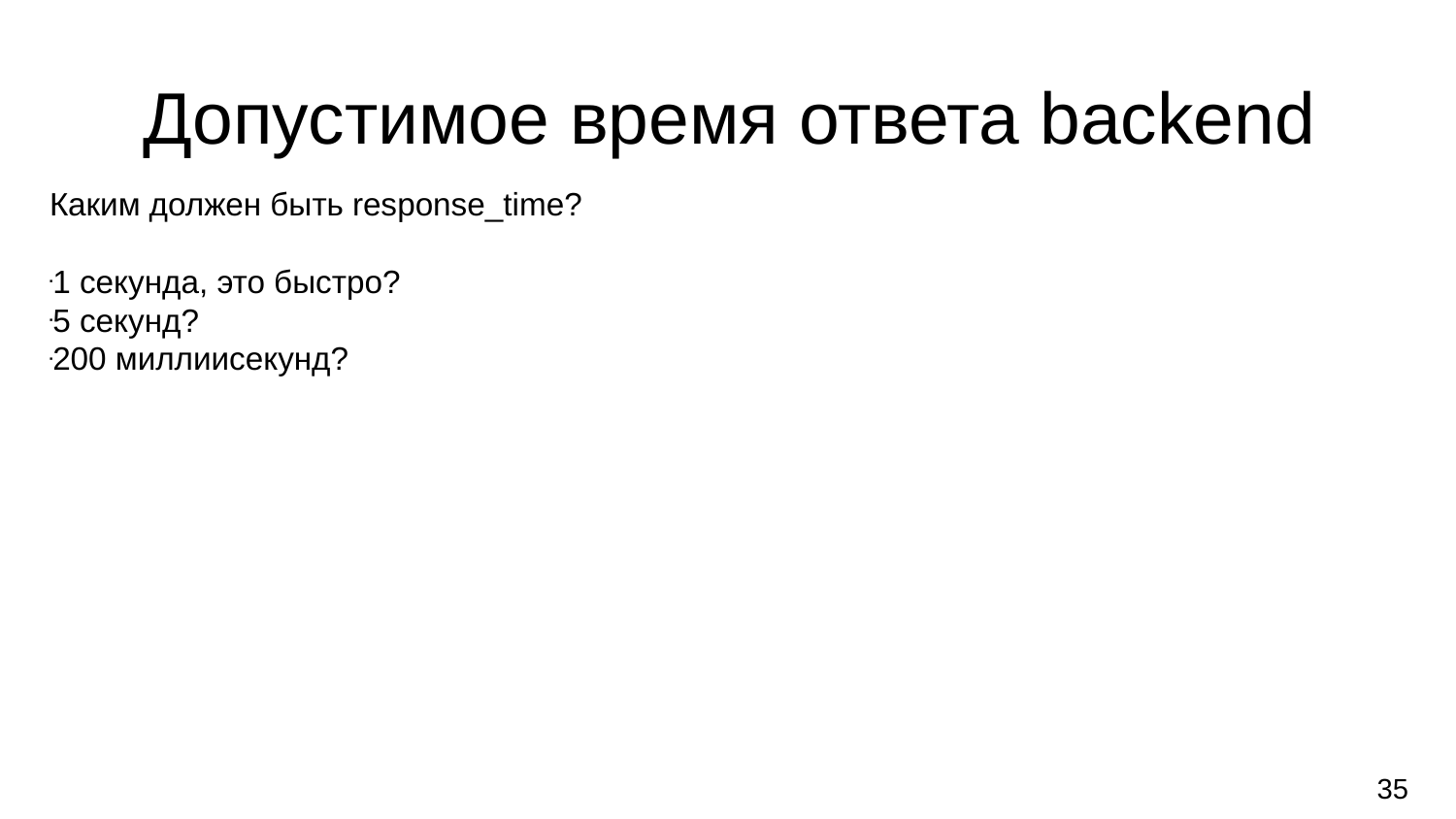

Допустимое время ответа backend
Каким должен быть response_time?

1 секунда, это быстро?
5 секунд?
200 миллиисекунд?
35